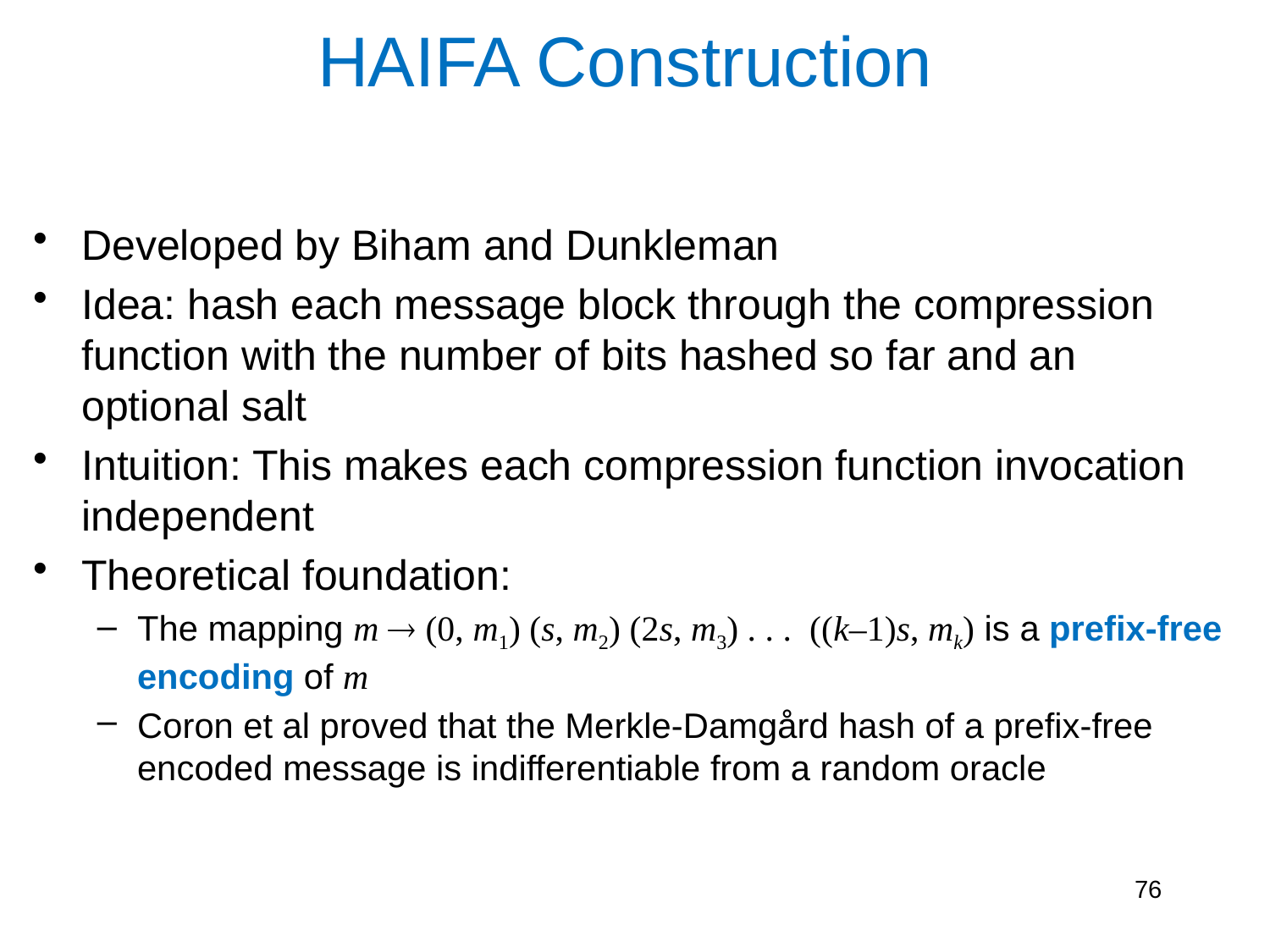

# HAIFA Construction
Developed by Biham and Dunkleman
Idea: hash each message block through the compression function with the number of bits hashed so far and an optional salt
Intuition: This makes each compression function invocation independent
Theoretical foundation:
The mapping m → (0, m1) (s, m2) (2s, m3) . . .  ((k–1)s, mk) is a prefix-free encoding of m
Coron et al proved that the Merkle-Damgård hash of a prefix-free encoded message is indifferentiable from a random oracle
76